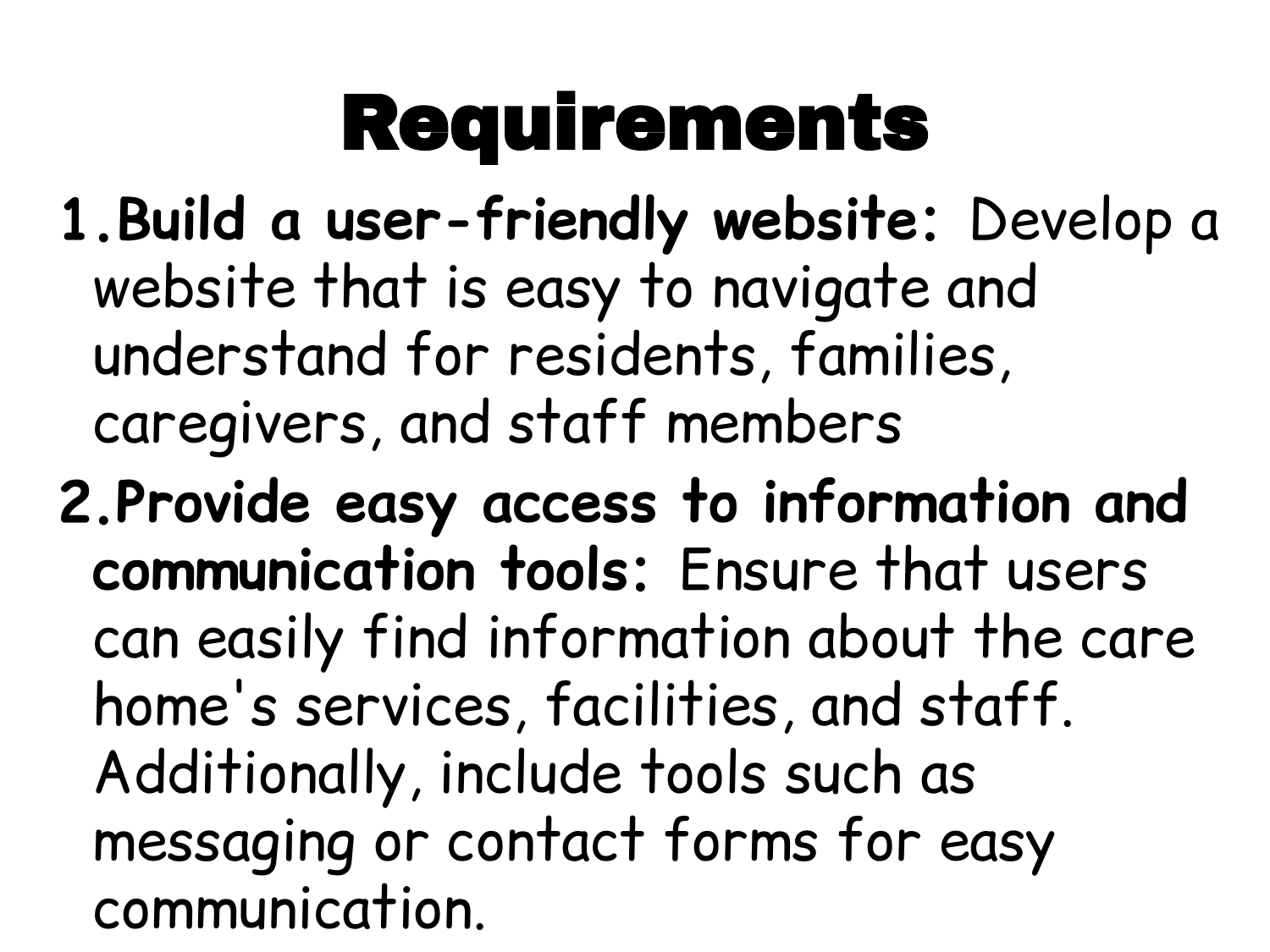

# Requirements
Build a user-friendly website: Develop a website that is easy to navigate and understand for residents, families, caregivers, and staff members
Provide easy access to information and communication tools: Ensure that users can easily find information about the care home's services, facilities, and staff. Additionally, include tools such as messaging or contact forms for easy communication.